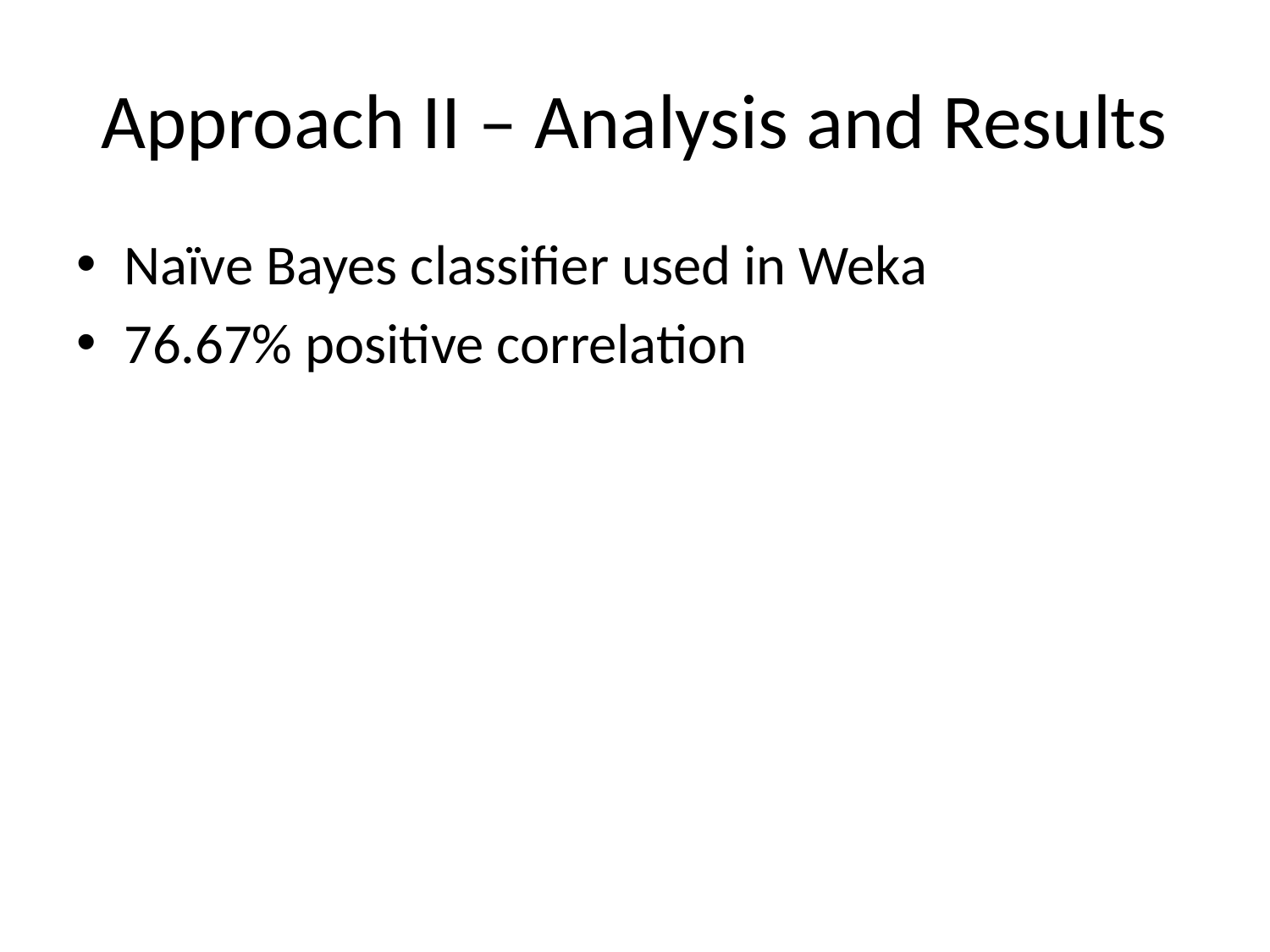

# Approach II – Analysis and Results

Naïve Bayes classifier used in Weka
76.67% positive correlation